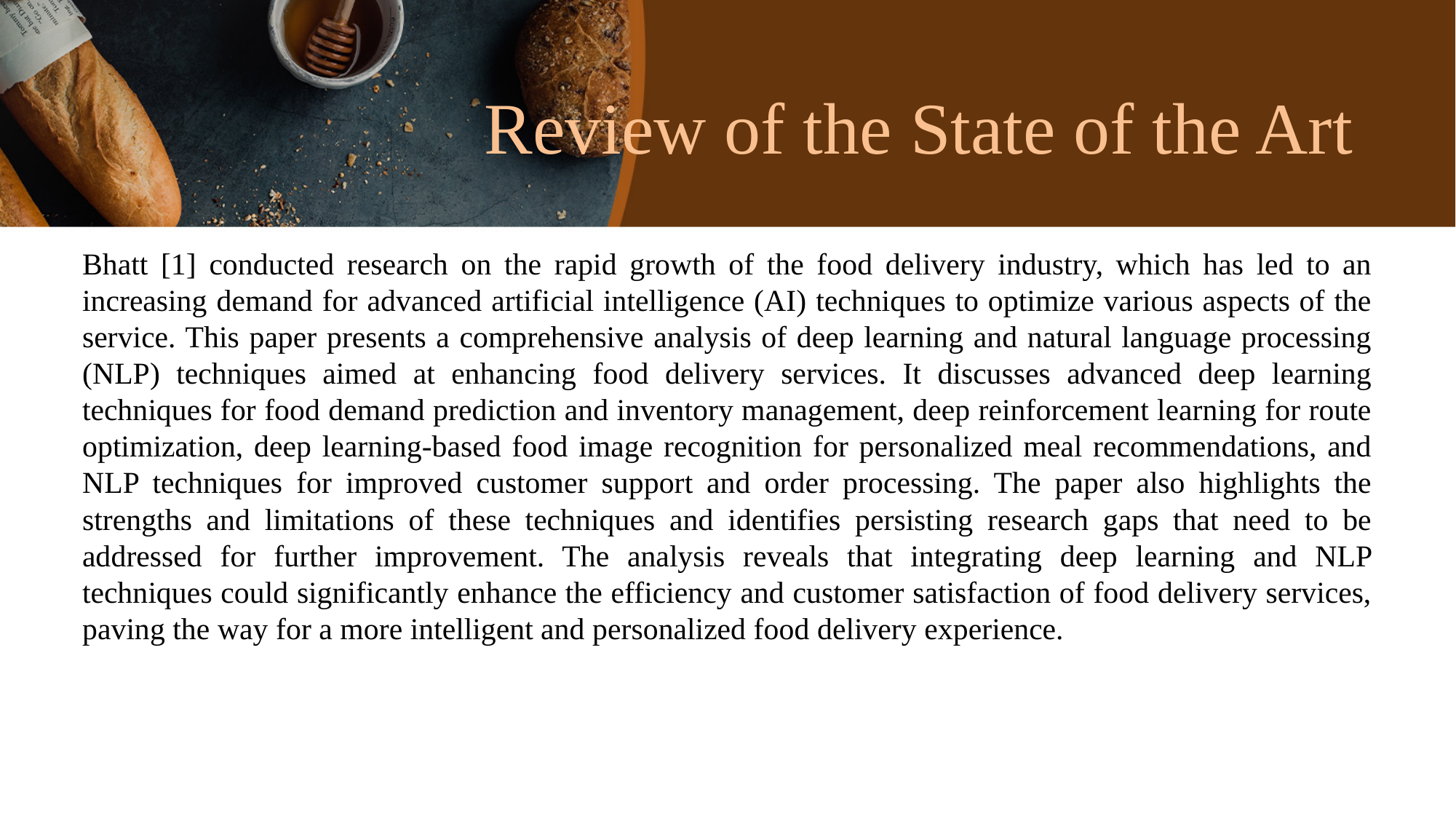

# Review of the State of the Art
Bhatt [1] conducted research on the rapid growth of the food delivery industry, which has led to an increasing demand for advanced artificial intelligence (AI) techniques to optimize various aspects of the service. This paper presents a comprehensive analysis of deep learning and natural language processing (NLP) techniques aimed at enhancing food delivery services. It discusses advanced deep learning techniques for food demand prediction and inventory management, deep reinforcement learning for route optimization, deep learning-based food image recognition for personalized meal recommendations, and NLP techniques for improved customer support and order processing. The paper also highlights the strengths and limitations of these techniques and identifies persisting research gaps that need to be addressed for further improvement. The analysis reveals that integrating deep learning and NLP techniques could significantly enhance the efficiency and customer satisfaction of food delivery services, paving the way for a more intelligent and personalized food delivery experience.